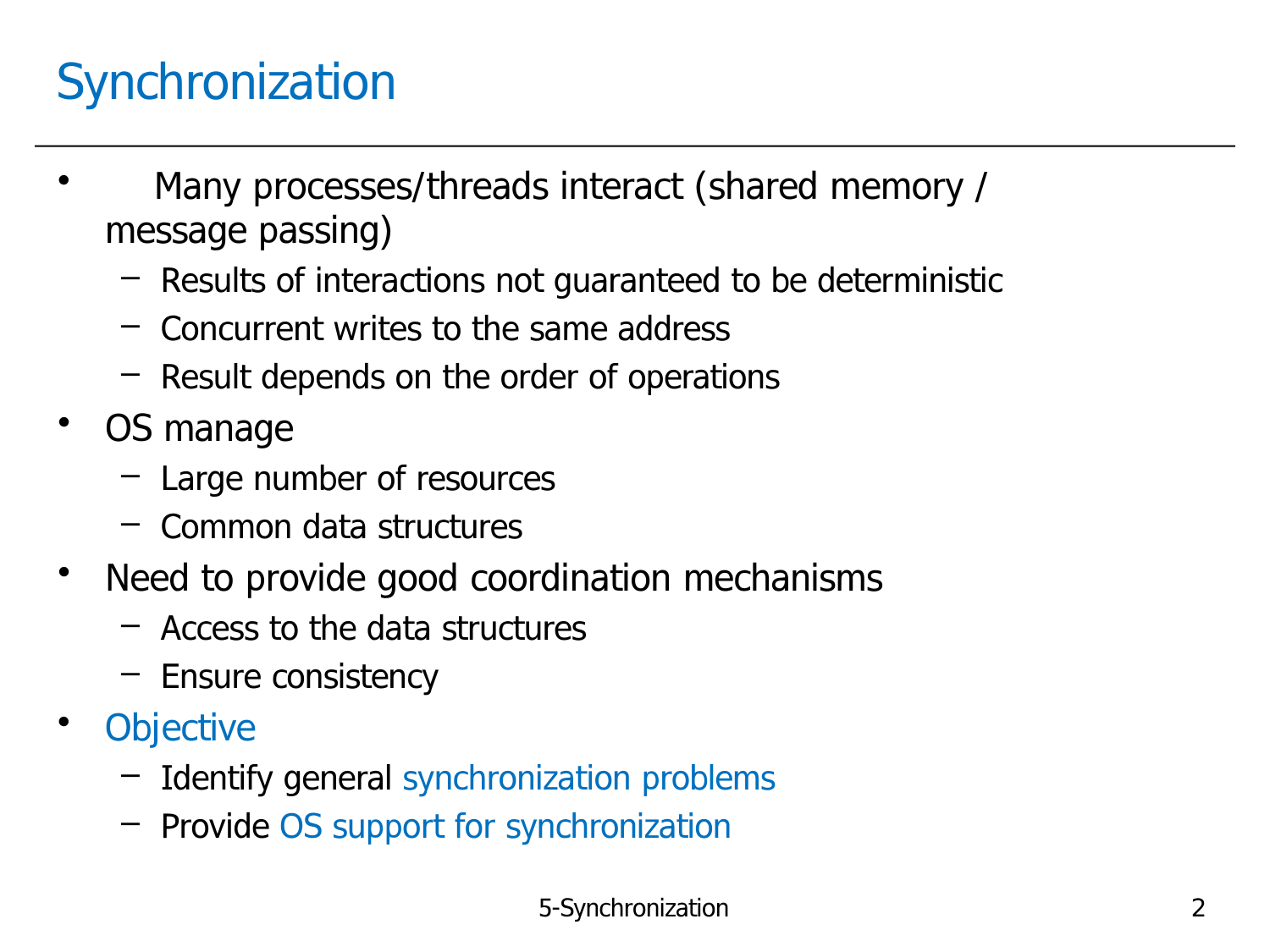

# Synchronization
	Many processes/threads interact (shared memory / message passing)
Results of interactions not guaranteed to be deterministic
Concurrent writes to the same address
Result depends on the order of operations
OS manage
Large number of resources
Common data structures
Need to provide good coordination mechanisms
Access to the data structures
Ensure consistency
Objective
Identify general synchronization problems
Provide OS support for synchronization
5-Synchronization
2